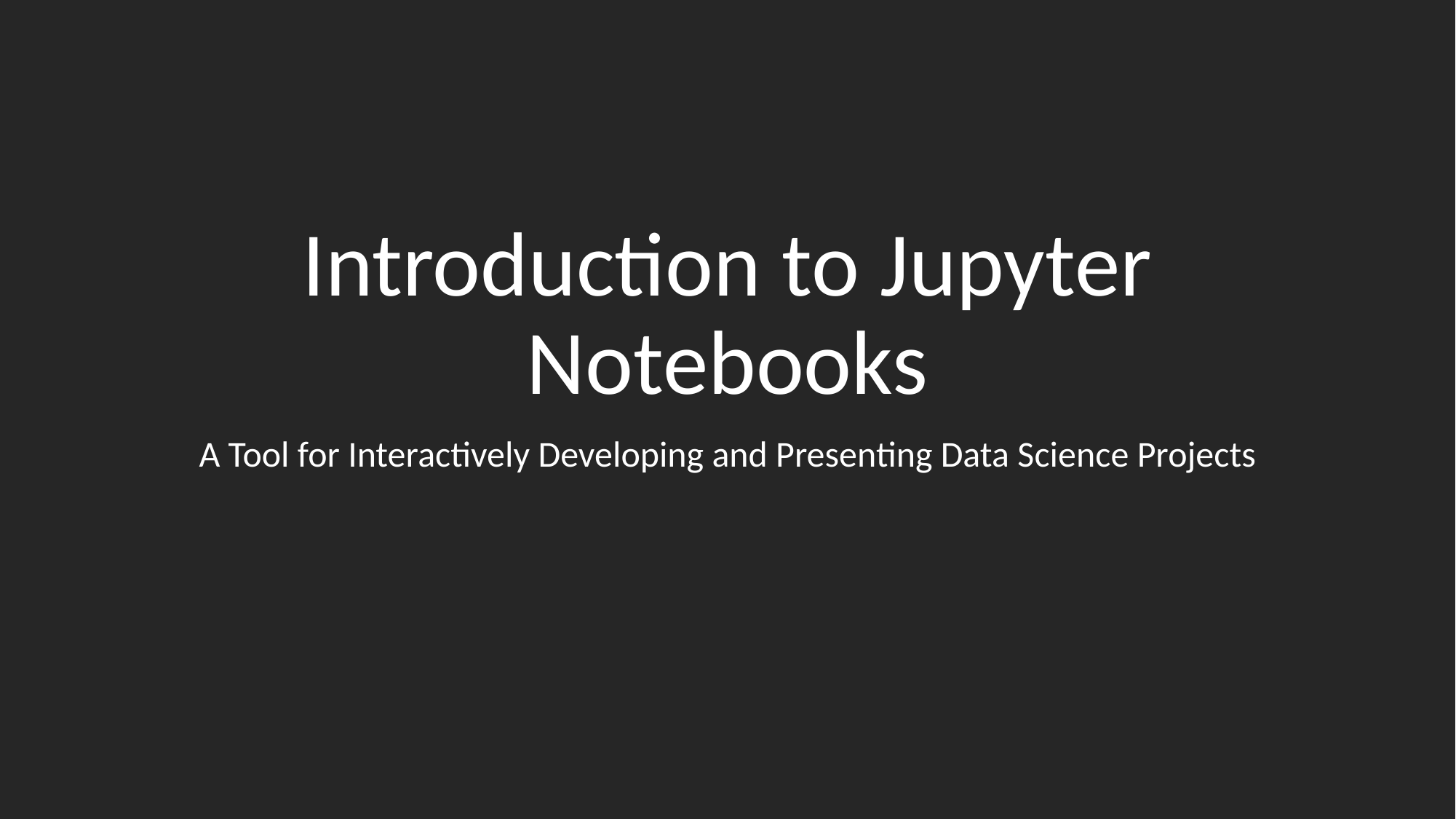

# Introduction to Jupyter Notebooks
A Tool for Interactively Developing and Presenting Data Science Projects